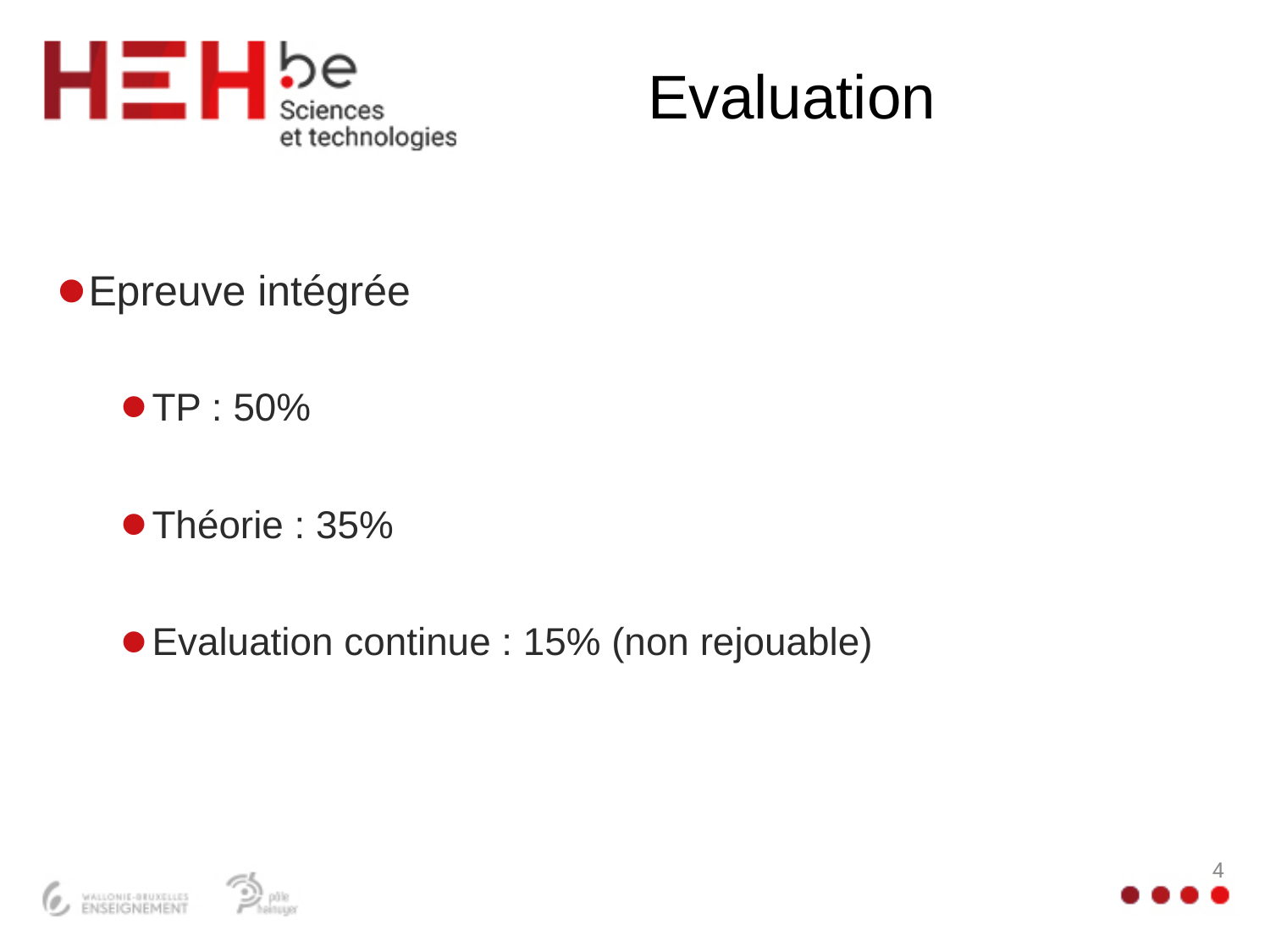

# Evaluation
Epreuve intégrée

TP : 50%

Théorie : 35%

Evaluation continue : 15% (non rejouable)
4